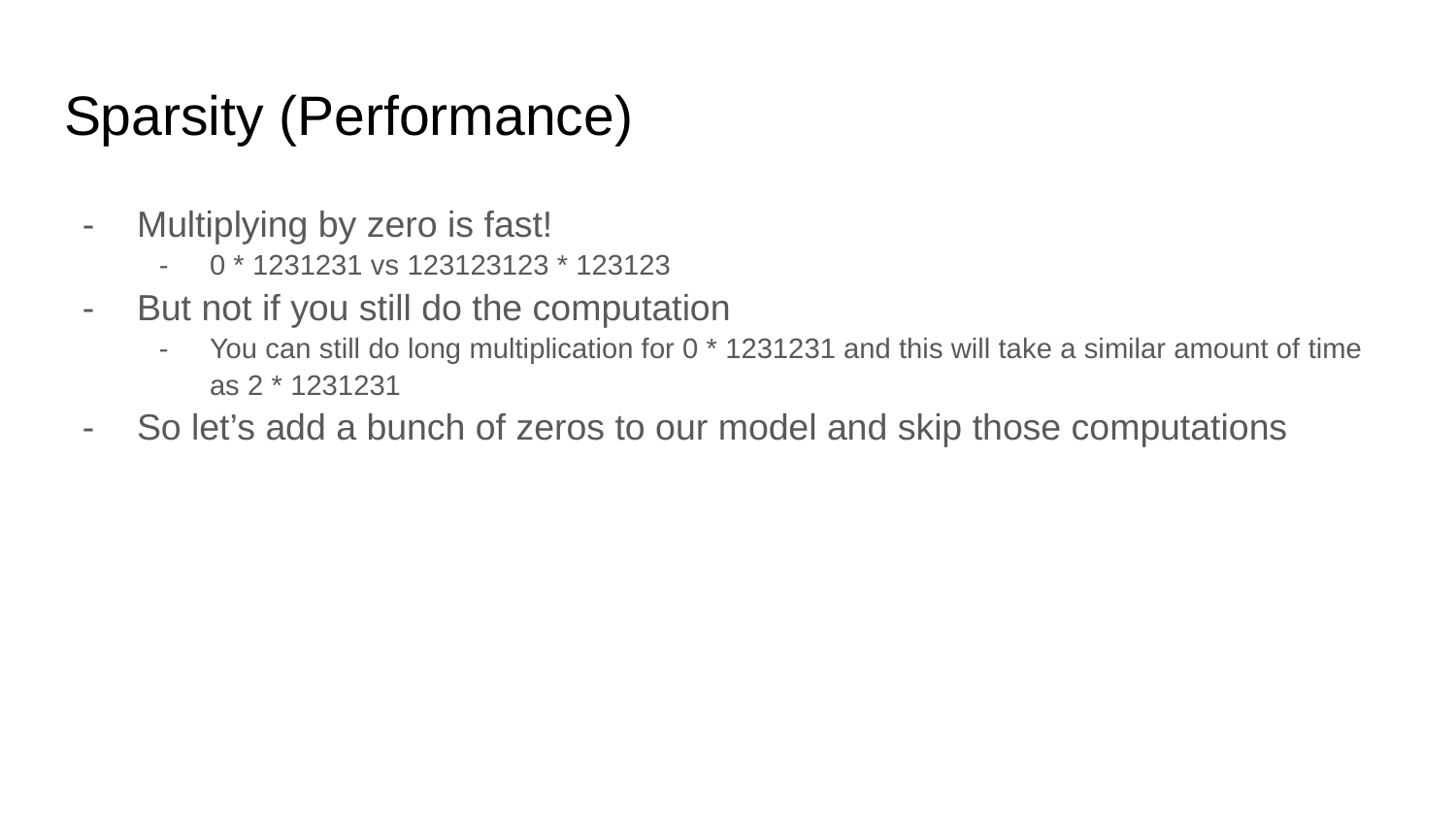

# Sparsity (Performance)
Multiplying by zero is fast!
0 * 1231231 vs 123123123 * 123123
But not if you still do the computation
You can still do long multiplication for 0 * 1231231 and this will take a similar amount of time as 2 * 1231231
So let’s add a bunch of zeros to our model and skip those computations